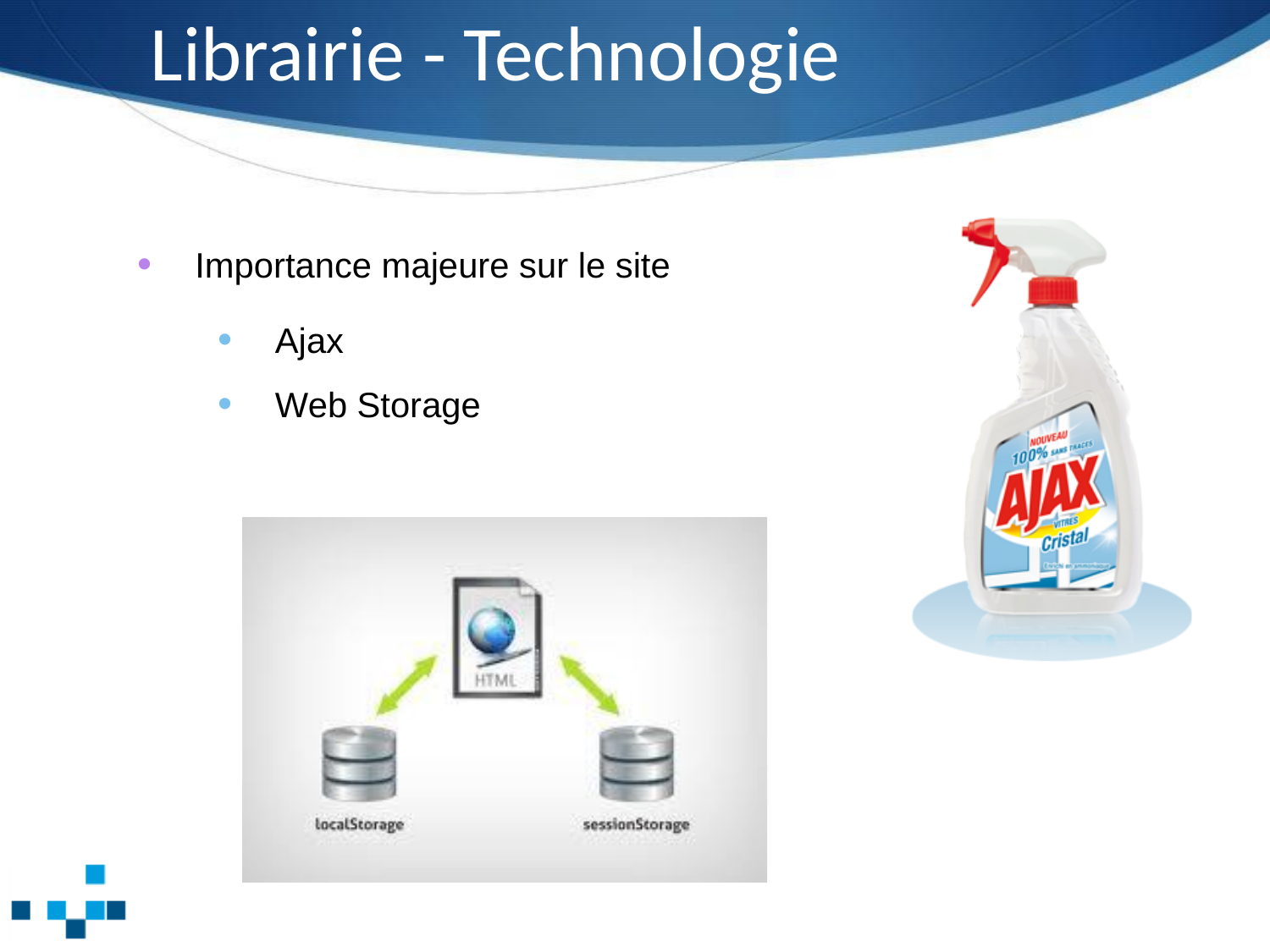

# Librairie - Technologie

  Importance majeure sur le site
  Ajax
  Web Storage